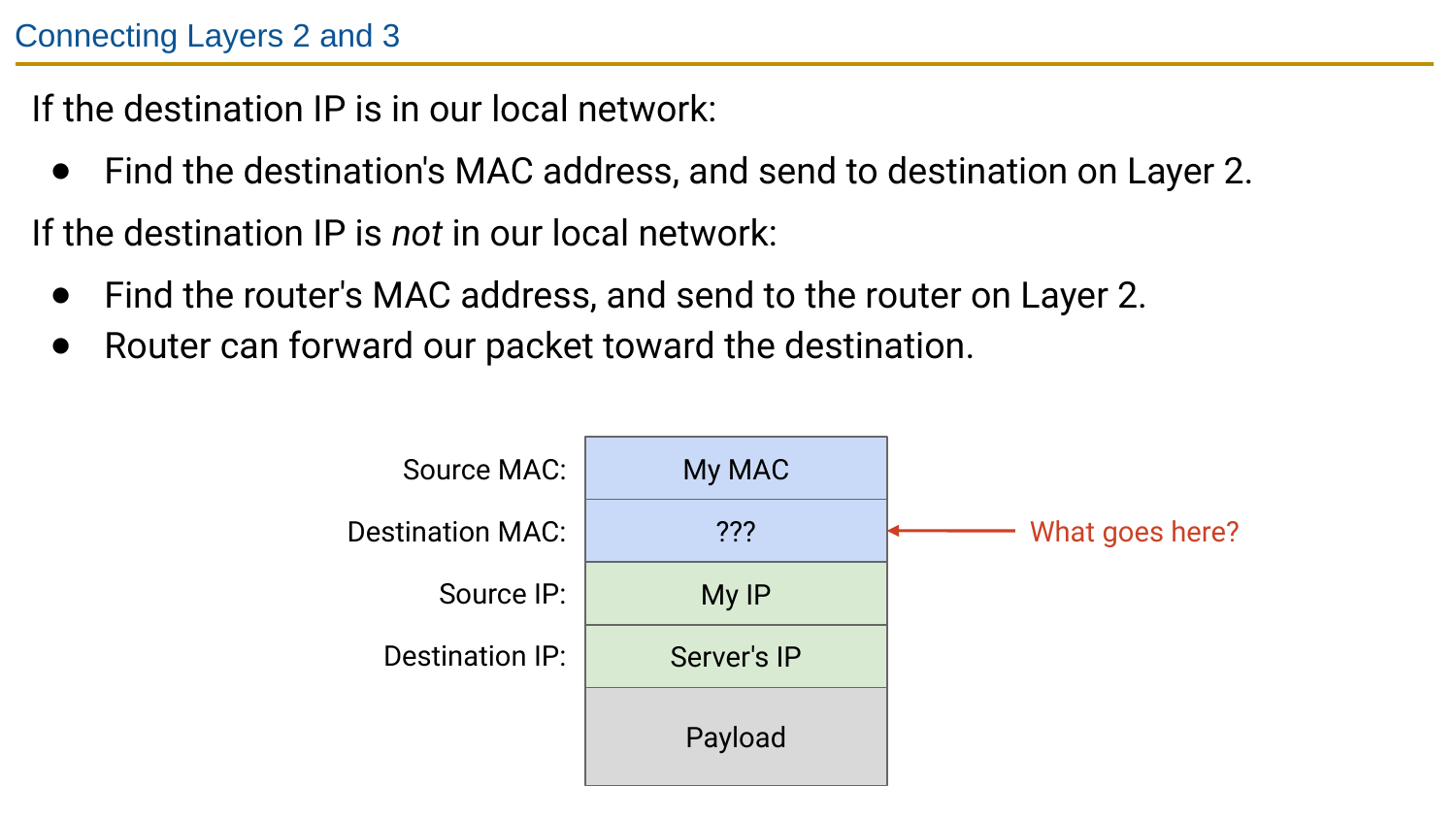

# Connecting Layers 2 and 3
If the destination IP is in our local network:
Find the destination's MAC address, and send to destination on Layer 2.
If the destination IP is not in our local network:
Find the router's MAC address, and send to the router on Layer 2.
Router can forward our packet toward the destination.
Source MAC:
My MAC
What goes here?
Destination MAC:
???
Source IP:
My IP
Destination IP:
Server's IP
Payload